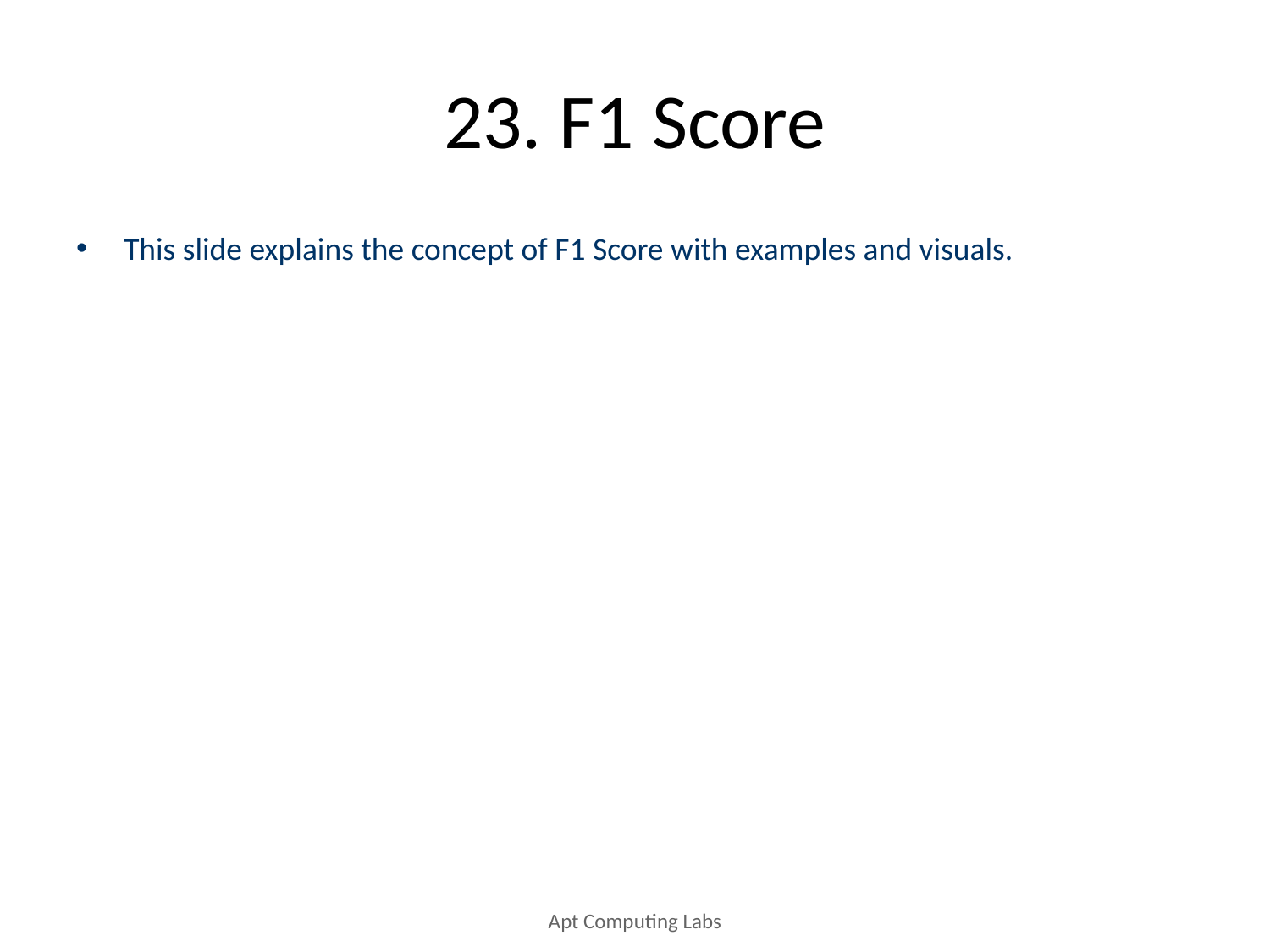

# 23. F1 Score
This slide explains the concept of F1 Score with examples and visuals.

Apt Computing Labs